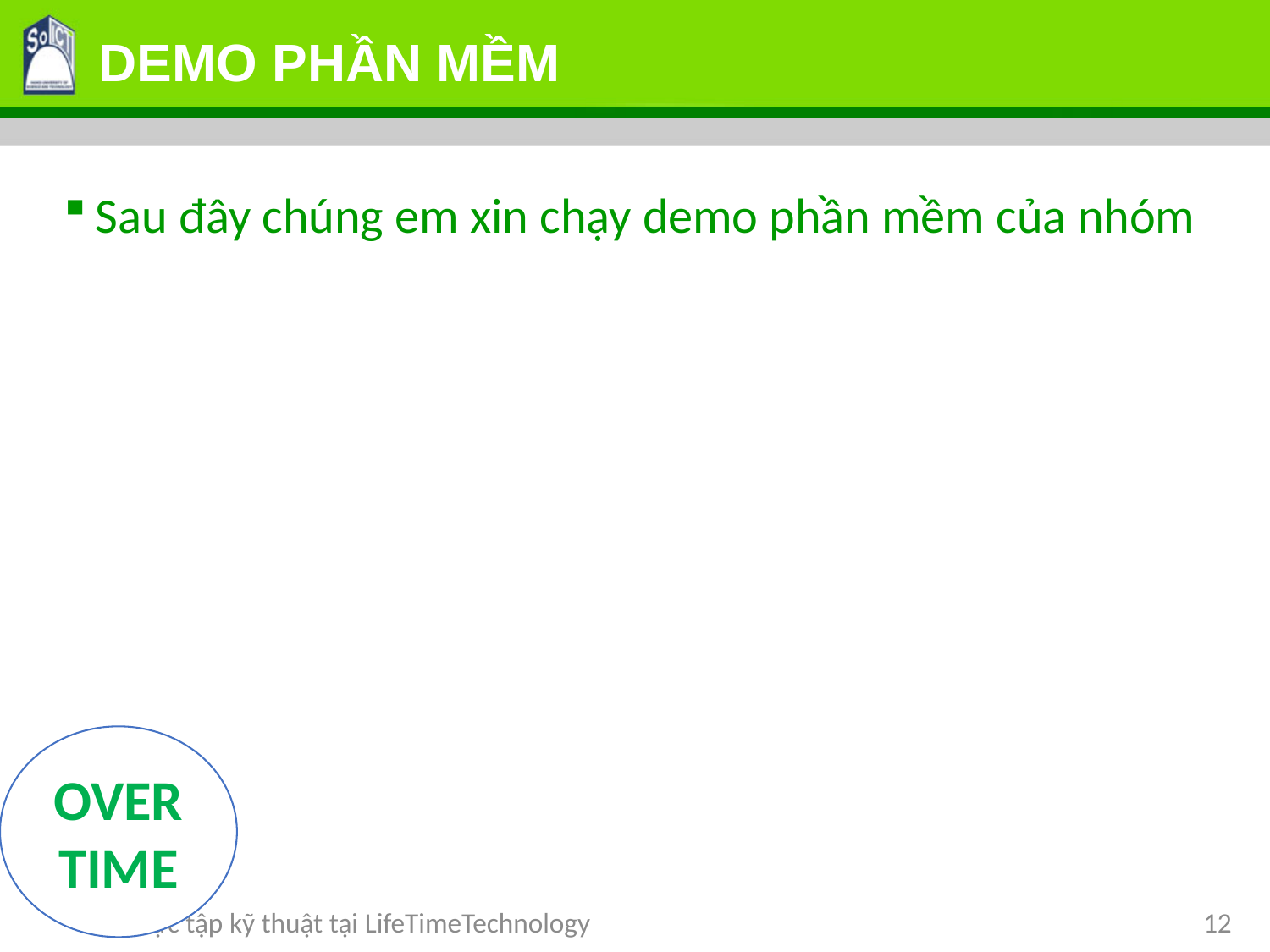

# DEMO PHẦN MỀM
Sau đây chúng em xin chạy demo phần mềm của nhóm
OVER
TIME
3
0
2
5
1
4
START
Thực tập kỹ thuật tại LifeTimeTechnology
12